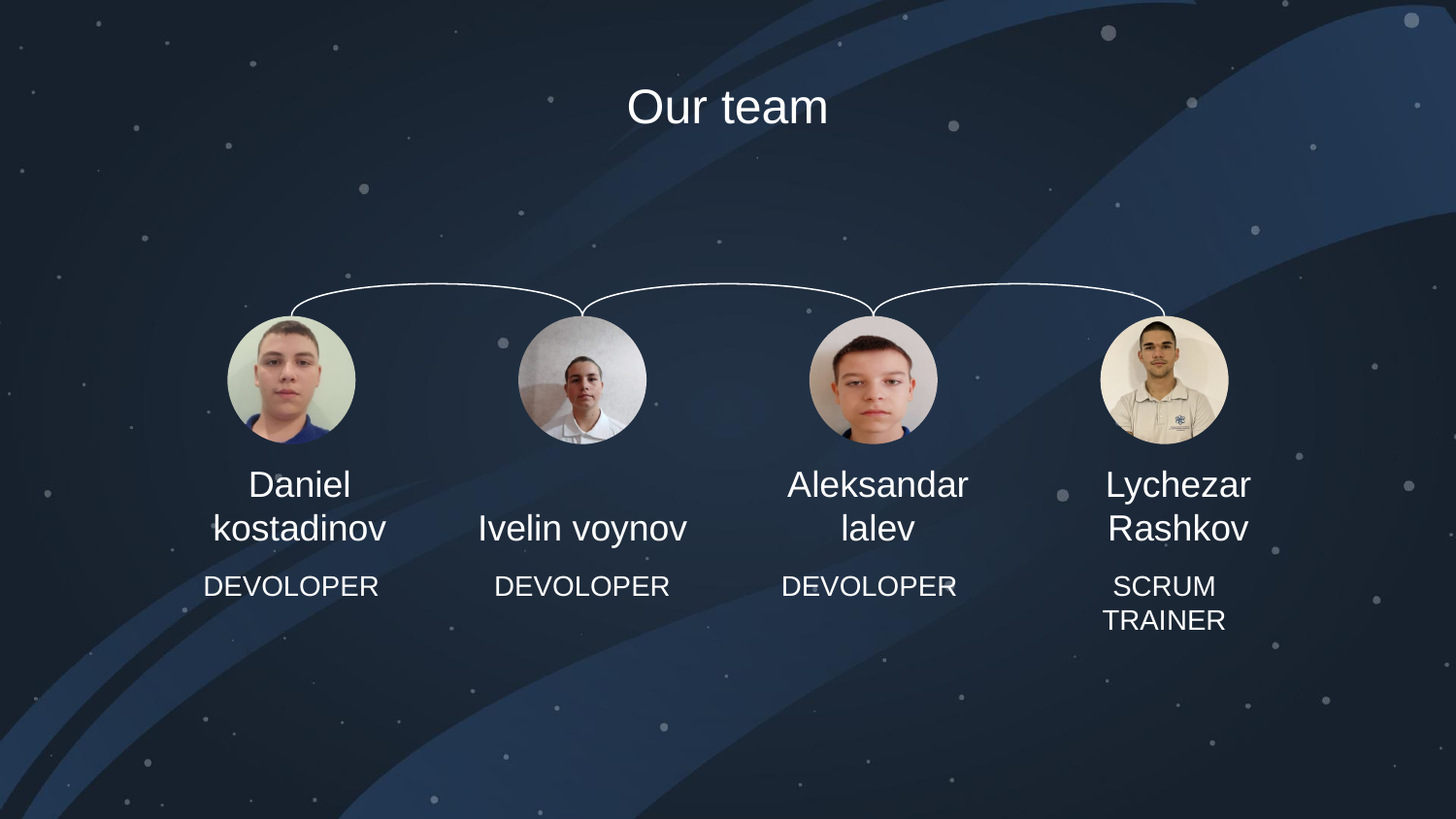

# Our team

Daniel kostadinov
Ivelin voynov
Aleksandar lalev
Lychezar Rashkov
DEVOLOPER
DEVOLOPER
DEVOLOPER
SCRUM TRAINER